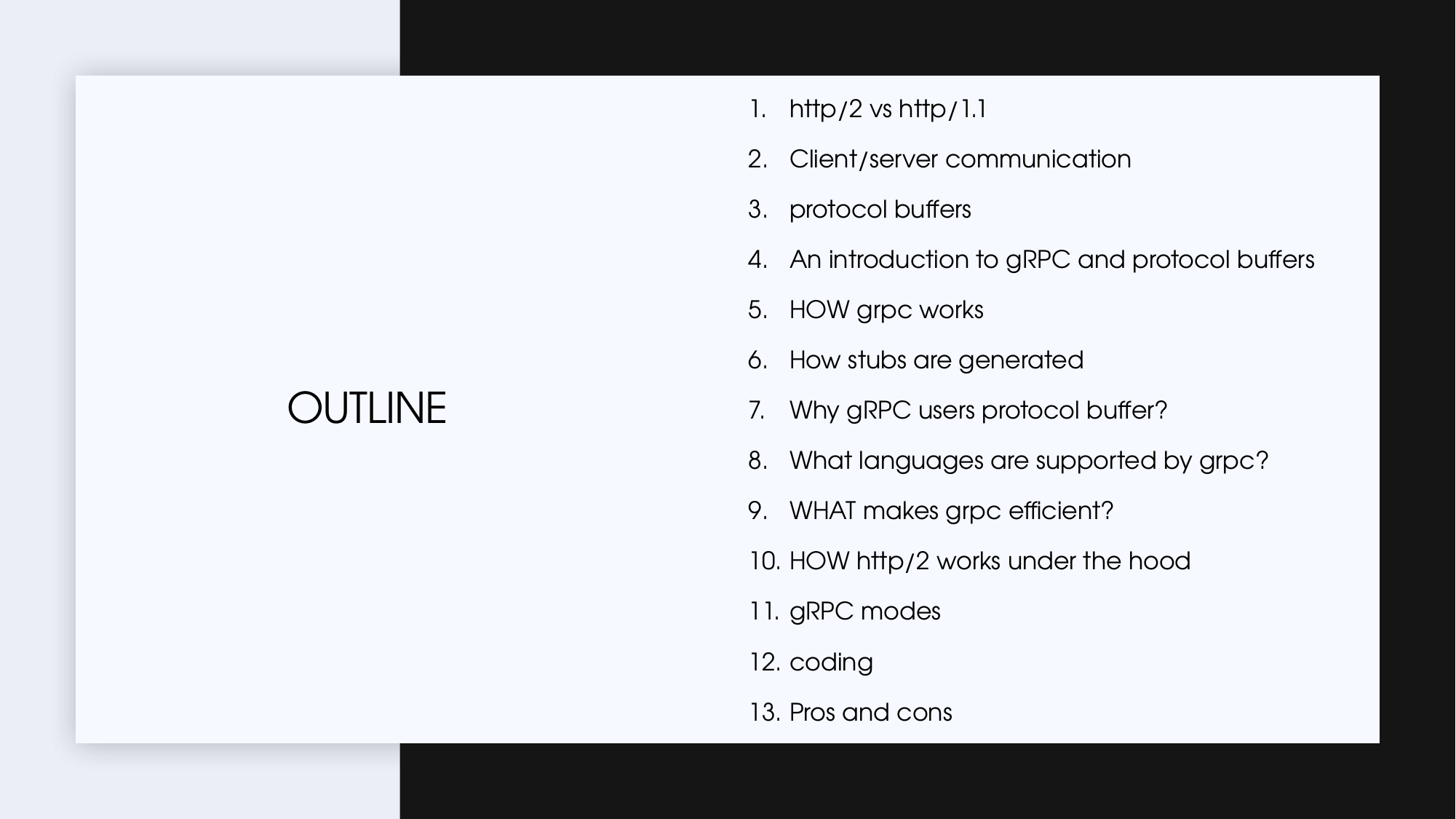

http/2 vs http/1.1
Client/server communication
protocol buffers
An introduction to gRPC and protocol buffers
HOW grpc works
How stubs are generated
Why gRPC users protocol buffer?
What languages are supported by grpc?
WHAT makes grpc efficient?
HOW http/2 works under the hood
gRPC modes
coding
Pros and cons
# OUTLINE